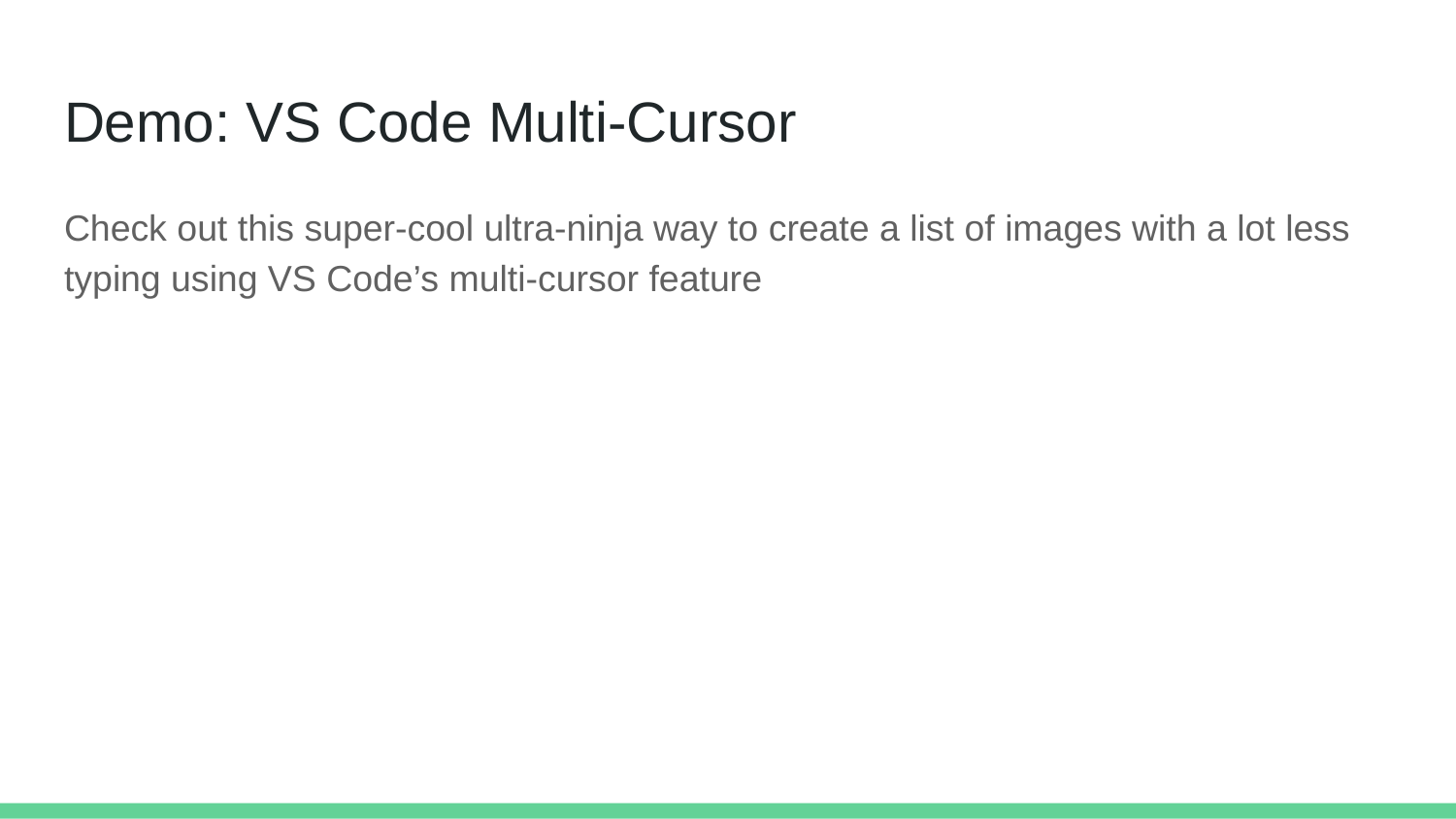

# Demo: VS Code Multi-Cursor
Check out this super-cool ultra-ninja way to create a list of images with a lot less typing using VS Code’s multi-cursor feature